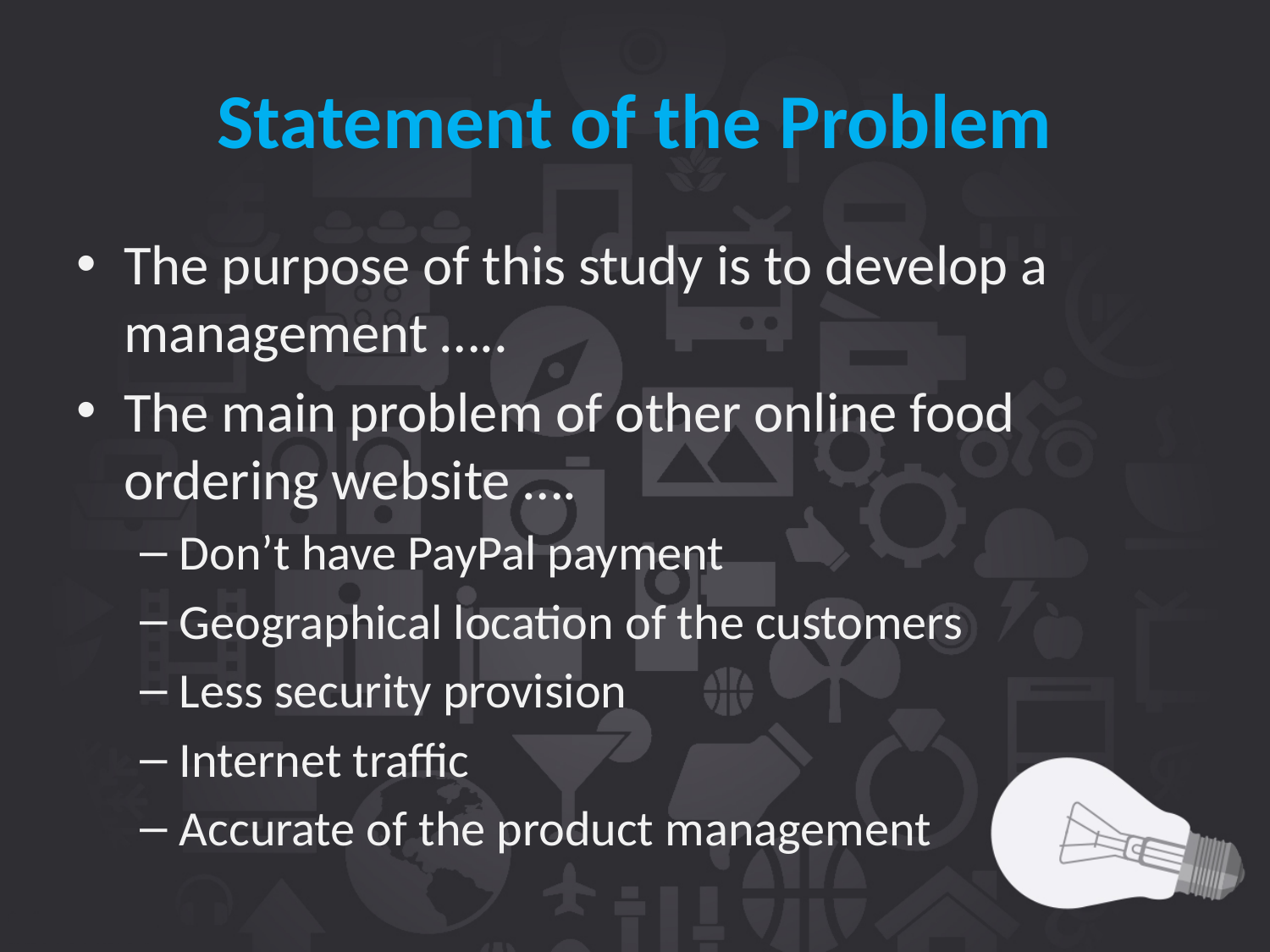

# Statement of the Problem
The purpose of this study is to develop a management …..
The main problem of other online food ordering website ….
Don’t have PayPal payment
Geographical location of the customers
Less security provision
Internet traffic
Accurate of the product management